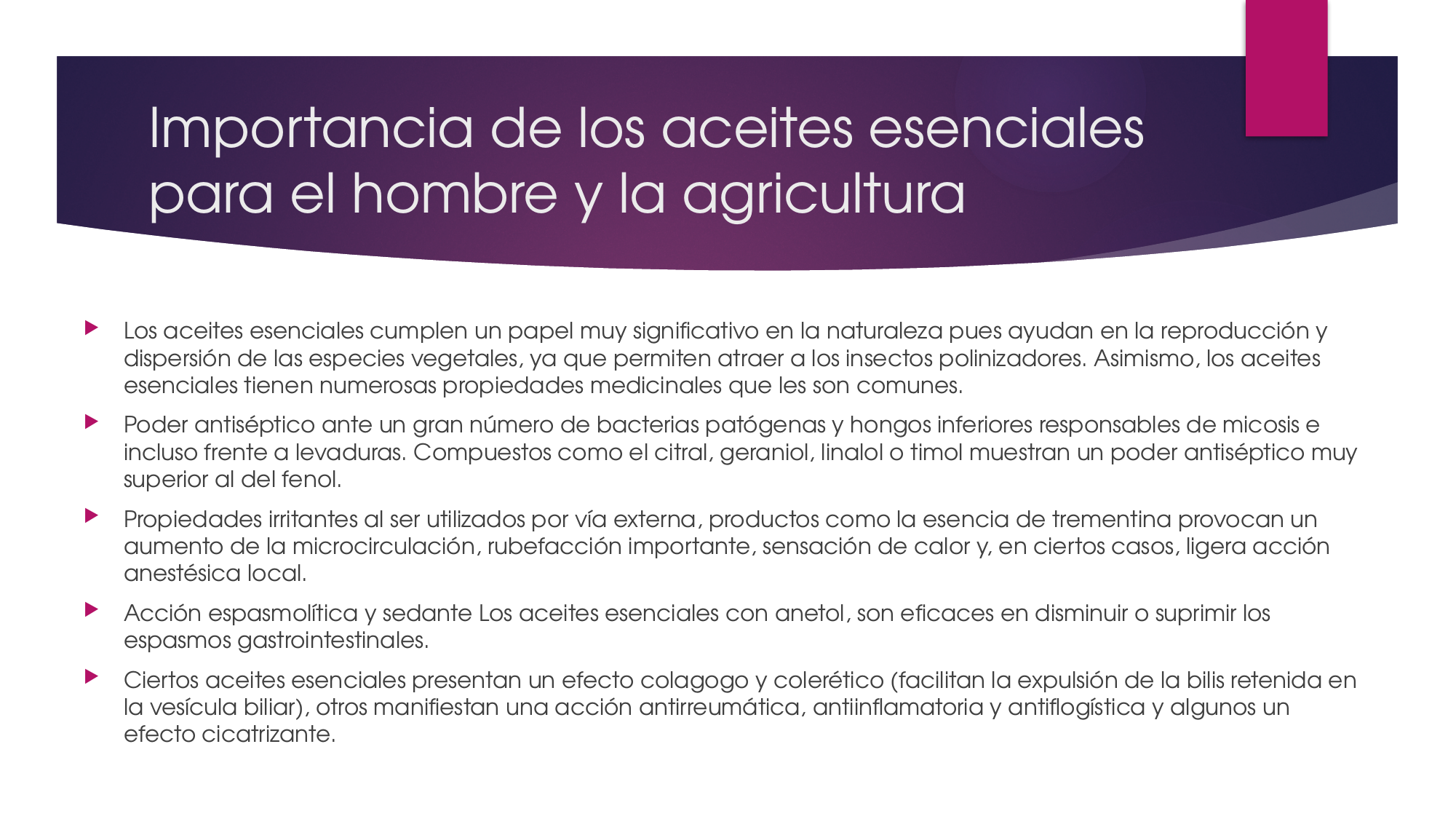

# Importancia de los aceites esenciales para el hombre y la agricultura
Los aceites esenciales cumplen un papel muy significativo en la naturaleza pues ayudan en la reproducción y dispersión de las especies vegetales, ya que permiten atraer a los insectos polinizadores. Asimismo, los aceites esenciales tienen numerosas propiedades medicinales que les son comunes.
Poder antiséptico ante un gran número de bacterias patógenas y hongos inferiores responsables de micosis e incluso frente a levaduras. Compuestos como el citral, geraniol, linalol o timol muestran un poder antiséptico muy superior al del fenol.
Propiedades irritantes al ser utilizados por vía externa, productos como la esencia de trementina provocan un aumento de la microcirculación, rubefacción importante, sensación de calor y, en ciertos casos, ligera acción anestésica local.
Acción espasmolítica y sedante Los aceites esenciales con anetol, son eficaces en disminuir o suprimir los espasmos gastrointestinales.
Ciertos aceites esenciales presentan un efecto colagogo y colerético (facilitan la expulsión de la bilis retenida en la vesícula biliar), otros manifiestan una acción antirreumática, antiinflamatoria y antiflogística y algunos un efecto cicatrizante.